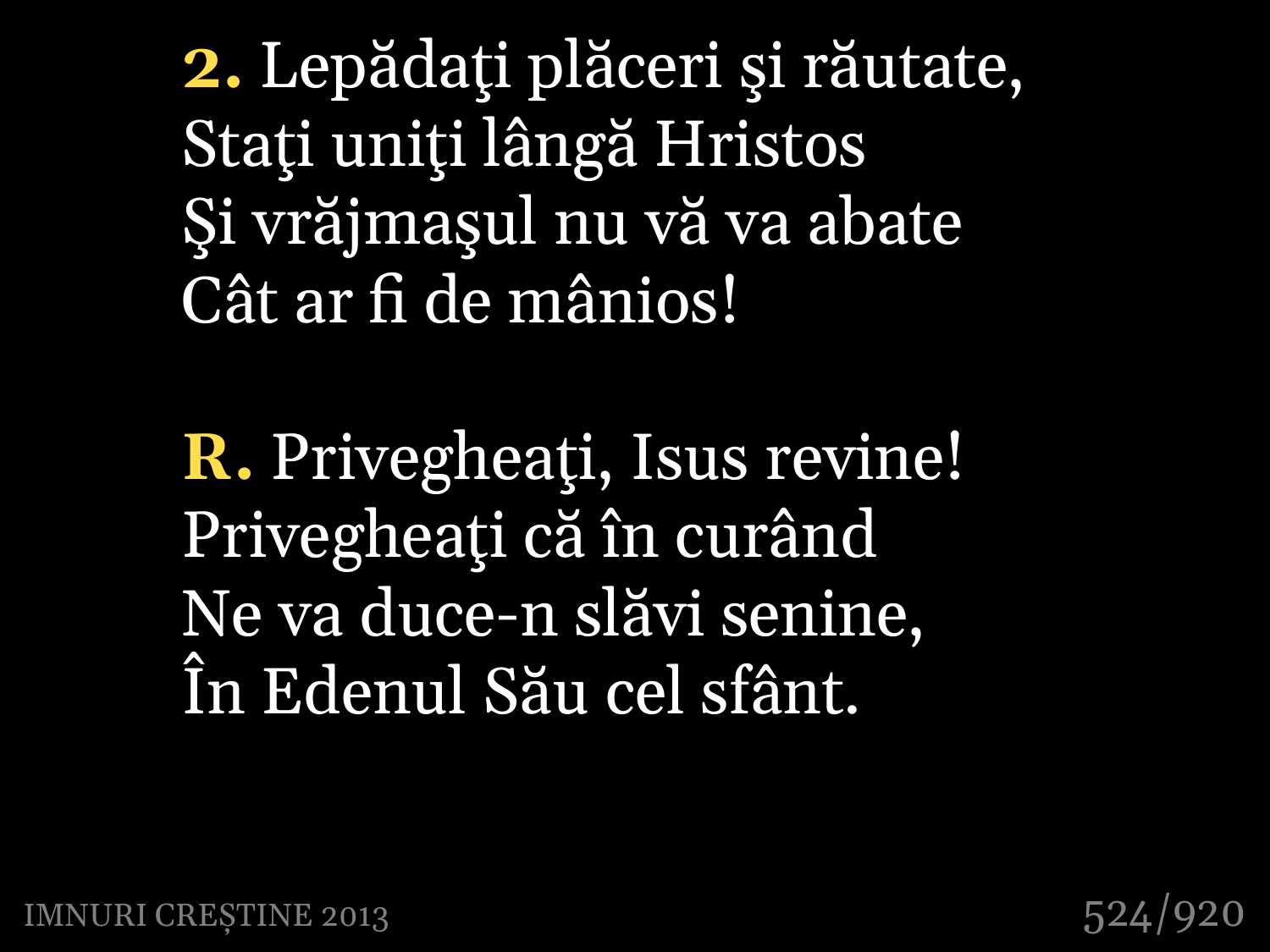

2. Lepădaţi plăceri şi răutate,
Staţi uniţi lângă Hristos
Şi vrăjmaşul nu vă va abate
Cât ar fi de mânios!

R. Privegheaţi, Isus revine!
Privegheaţi că în curând
Ne va duce-n slăvi senine,
În Edenul Său cel sfânt.
524/920
IMNURI CREȘTINE 2013